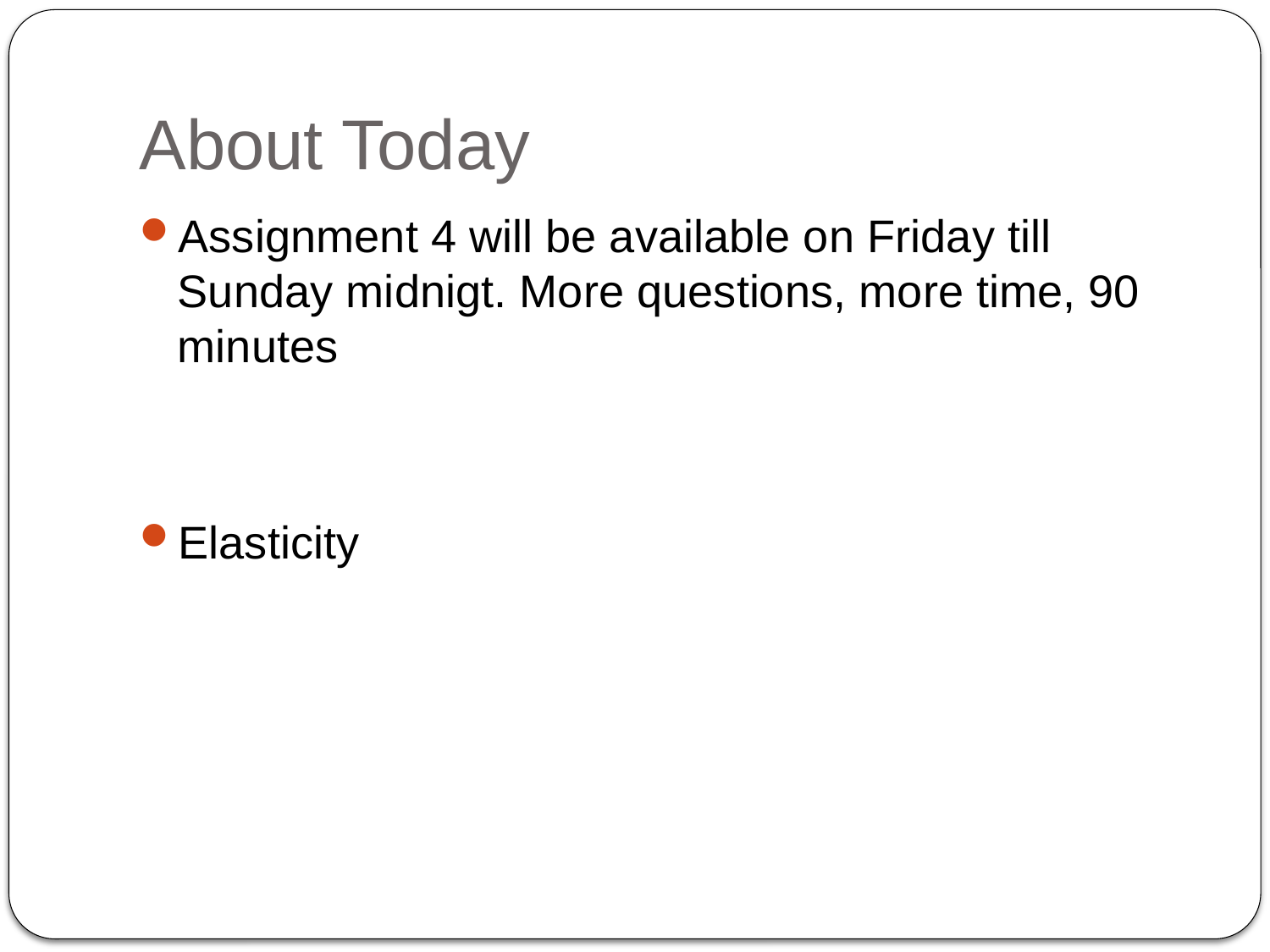

# About Today
Assignment 4 will be available on Friday till Sunday midnigt. More questions, more time, 90 minutes

Elasticity